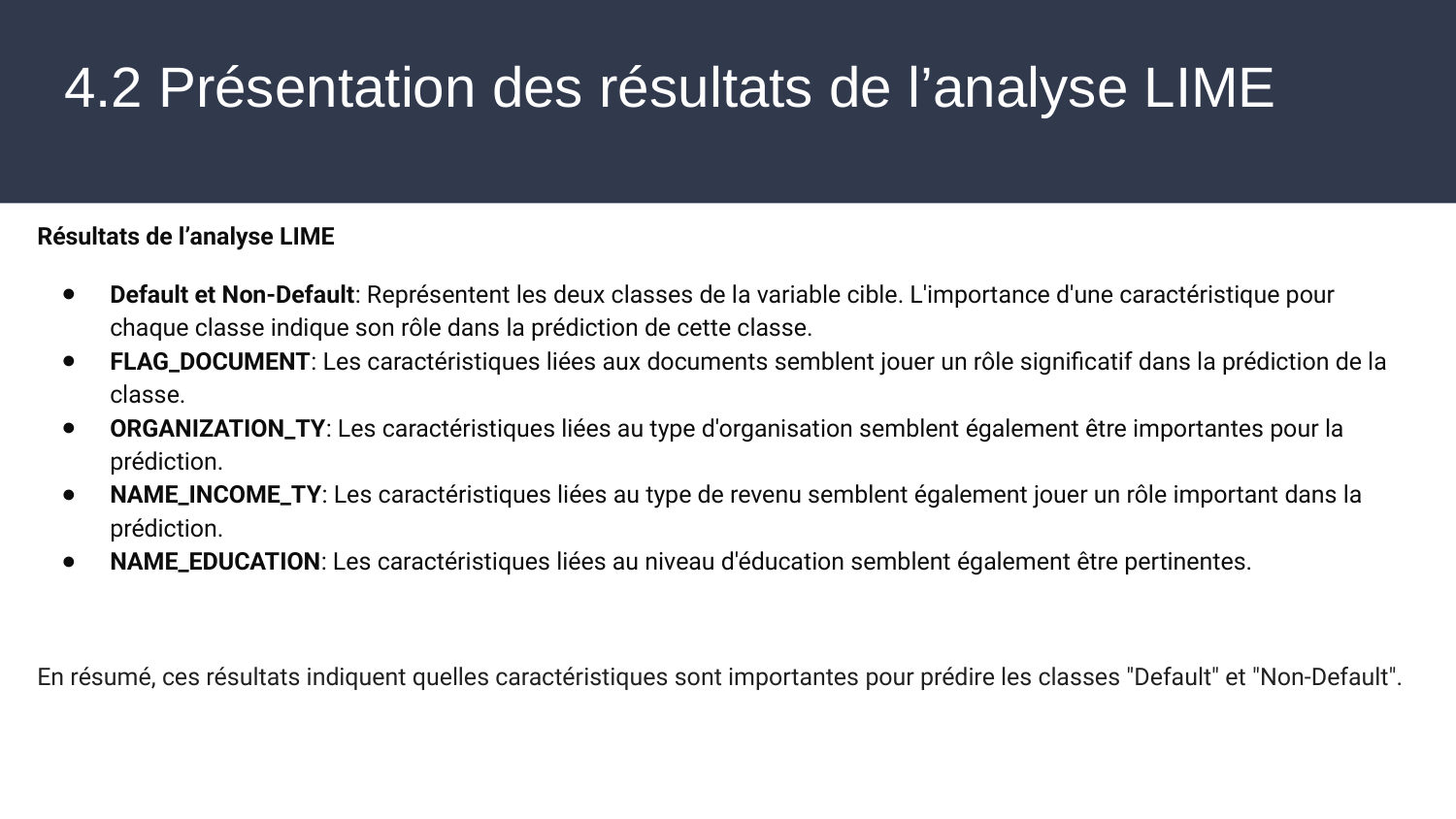

# 4.2 Présentation des résultats de l’analyse LIME

Résultats de l’analyse LIME
Default et Non-Default: Représentent les deux classes de la variable cible. L'importance d'une caractéristique pour chaque classe indique son rôle dans la prédiction de cette classe.
FLAG_DOCUMENT: Les caractéristiques liées aux documents semblent jouer un rôle significatif dans la prédiction de la classe.
ORGANIZATION_TY: Les caractéristiques liées au type d'organisation semblent également être importantes pour la prédiction.
NAME_INCOME_TY: Les caractéristiques liées au type de revenu semblent également jouer un rôle important dans la prédiction.
NAME_EDUCATION: Les caractéristiques liées au niveau d'éducation semblent également être pertinentes.

En résumé, ces résultats indiquent quelles caractéristiques sont importantes pour prédire les classes "Default" et "Non-Default".